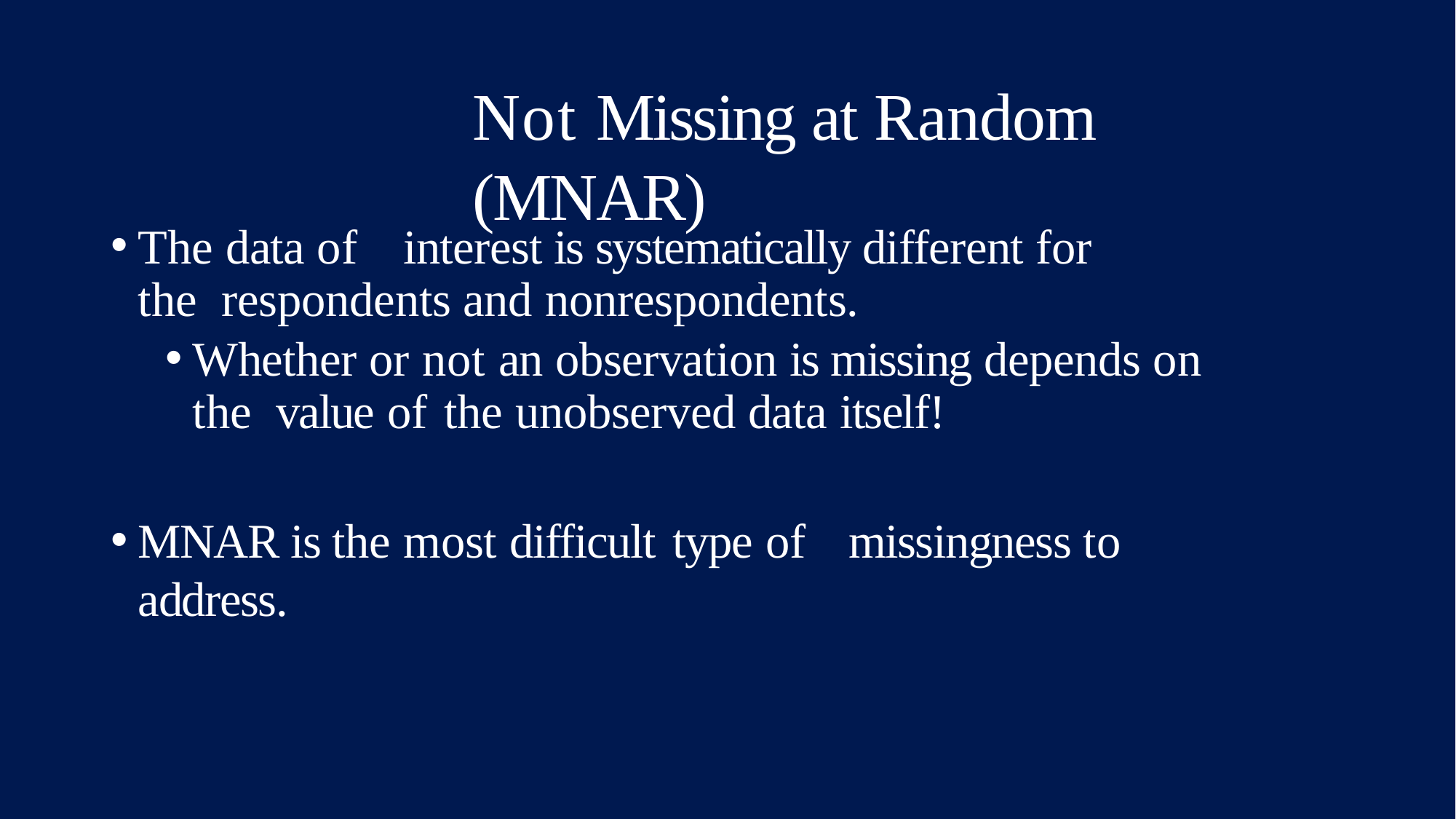

# Not Missing at Random (MNAR)
The data of	interest is systematically different for the  respondents and nonrespondents.
Whether or not an observation is missing depends on the  value of	the unobserved data itself!

MNAR is the most difficult type of	missingness to address.